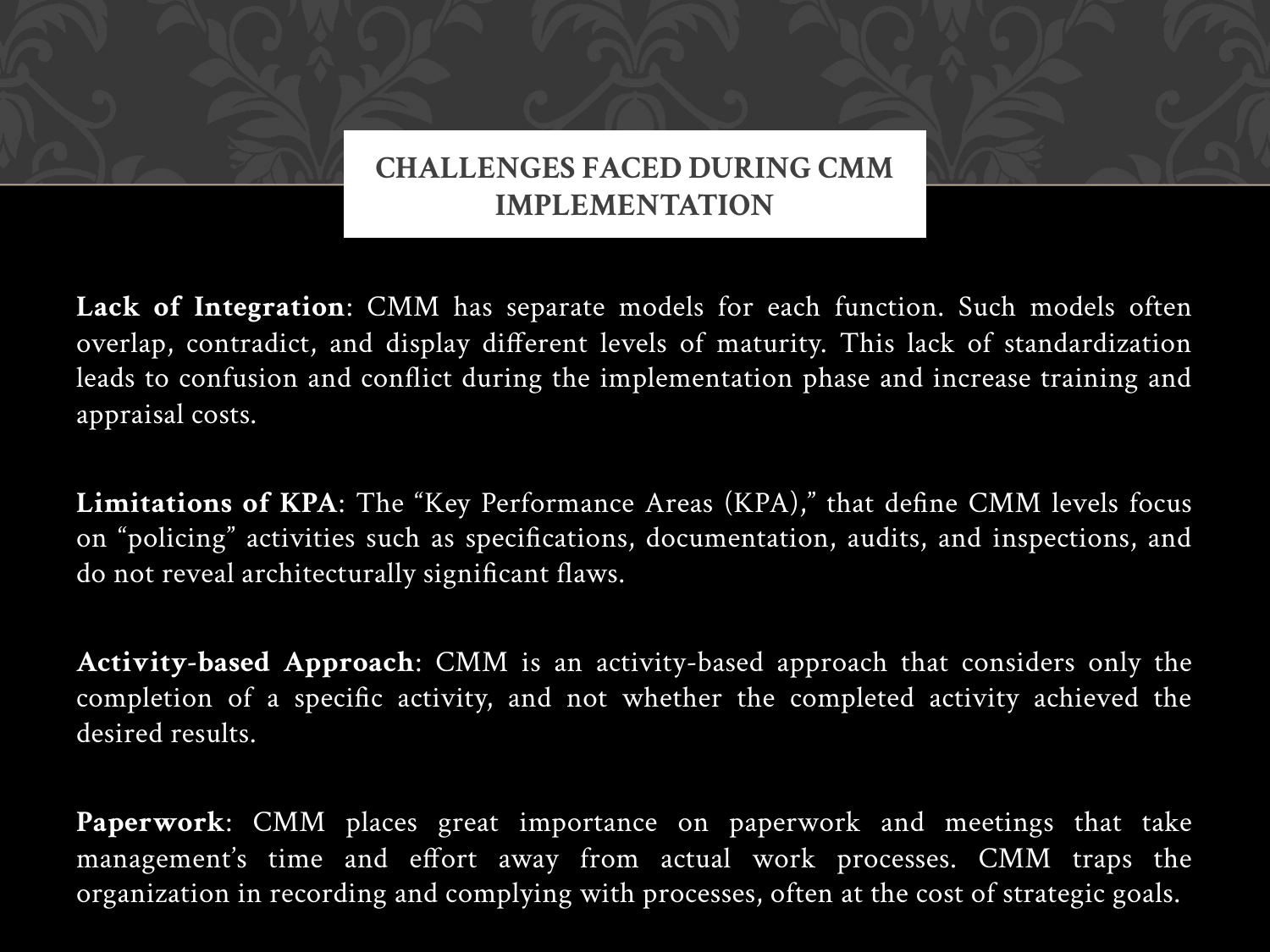

# Challenges Faced During CMM Implementation
Lack of Integration: CMM has separate models for each function. Such models often overlap, contradict, and display different levels of maturity. This lack of standardization leads to confusion and conflict during the implementation phase and increase training and appraisal costs.

Limitations of KPA: The “Key Performance Areas (KPA),” that define CMM levels focus on “policing” activities such as specifications, documentation, audits, and inspections, and do not reveal architecturally significant flaws.

Activity-based Approach: CMM is an activity-based approach that considers only the completion of a specific activity, and not whether the completed activity achieved the desired results.

Paperwork: CMM places great importance on paperwork and meetings that take management’s time and effort away from actual work processes. CMM traps the organization in recording and complying with processes, often at the cost of strategic goals.